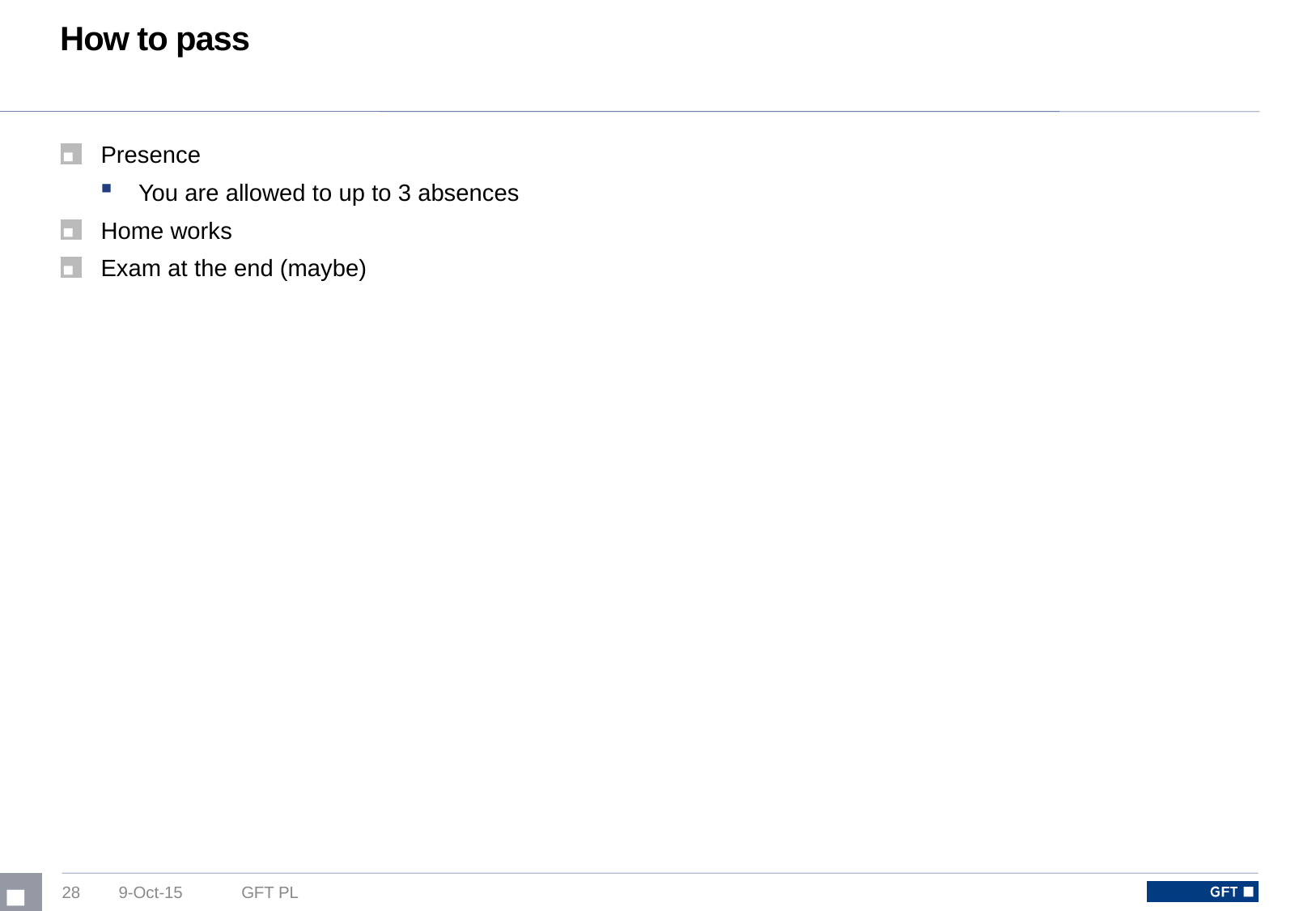

# How to pass
Presence
You are allowed to up to 3 absences
Home works
Exam at the end (maybe)